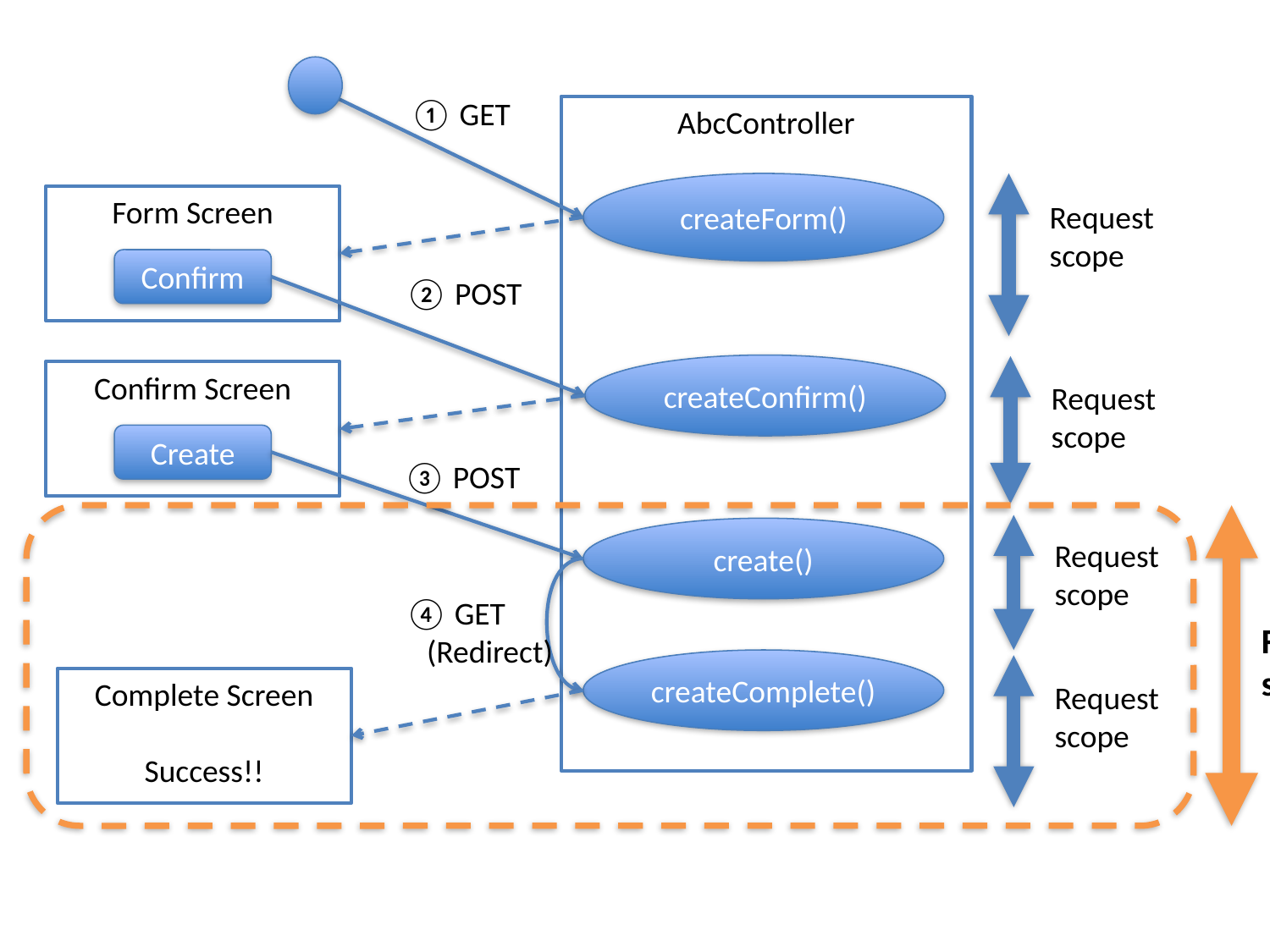

① GET
AbcController
createForm()
Request scope
Form Screen
Confirm
② POST
createConfirm()
Request scope
Confirm Screen
Create
③ POST

Request scope
create()
④ GET
   (Redirect)
Flash
scope
createComplete()
Request scope
Complete Screen

Success!!